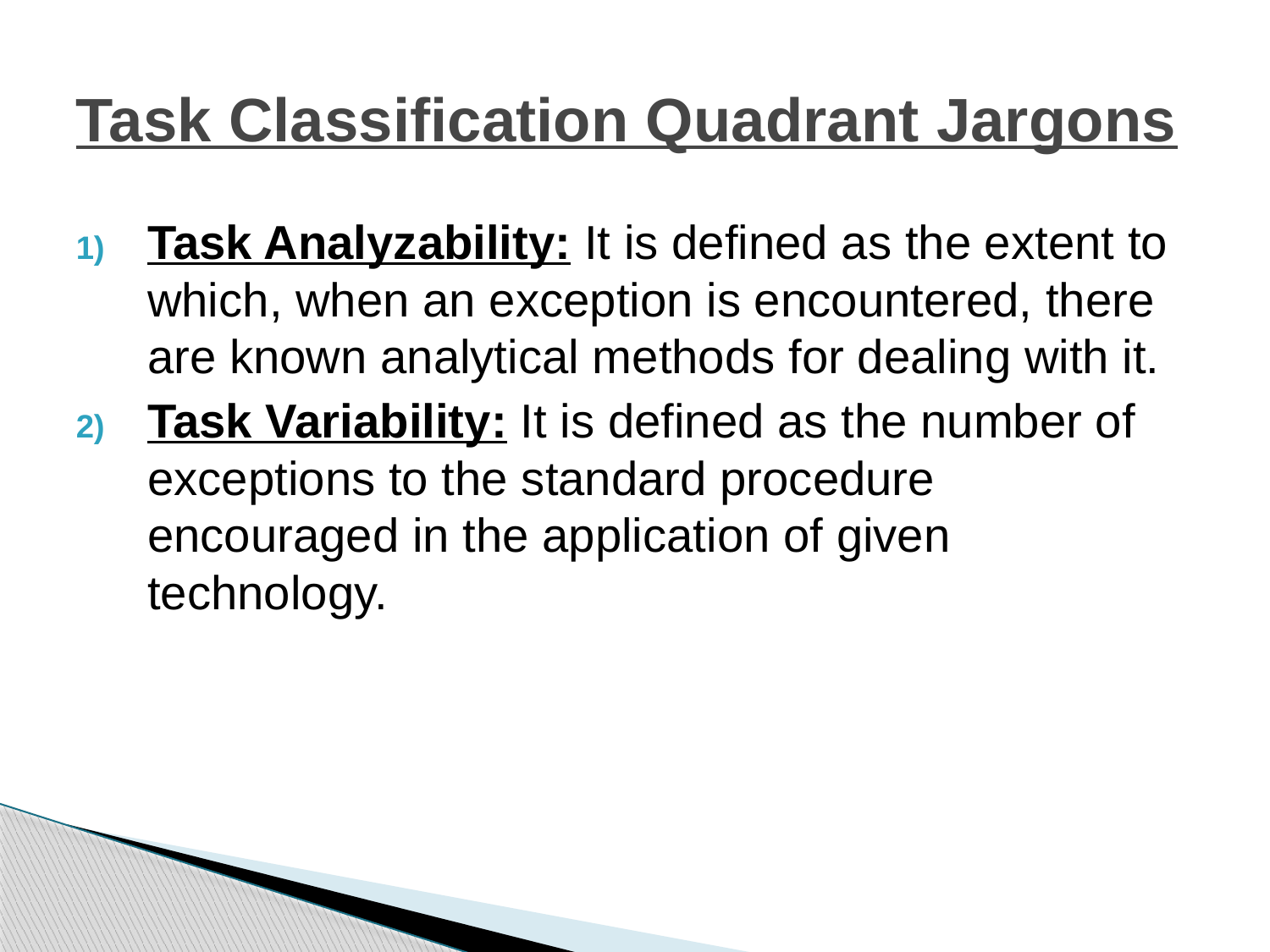

# Task Classification Quadrant Jargons
Task Analyzability: It is defined as the extent to which, when an exception is encountered, there are known analytical methods for dealing with it.
Task Variability: It is defined as the number of exceptions to the standard procedure encouraged in the application of given technology.